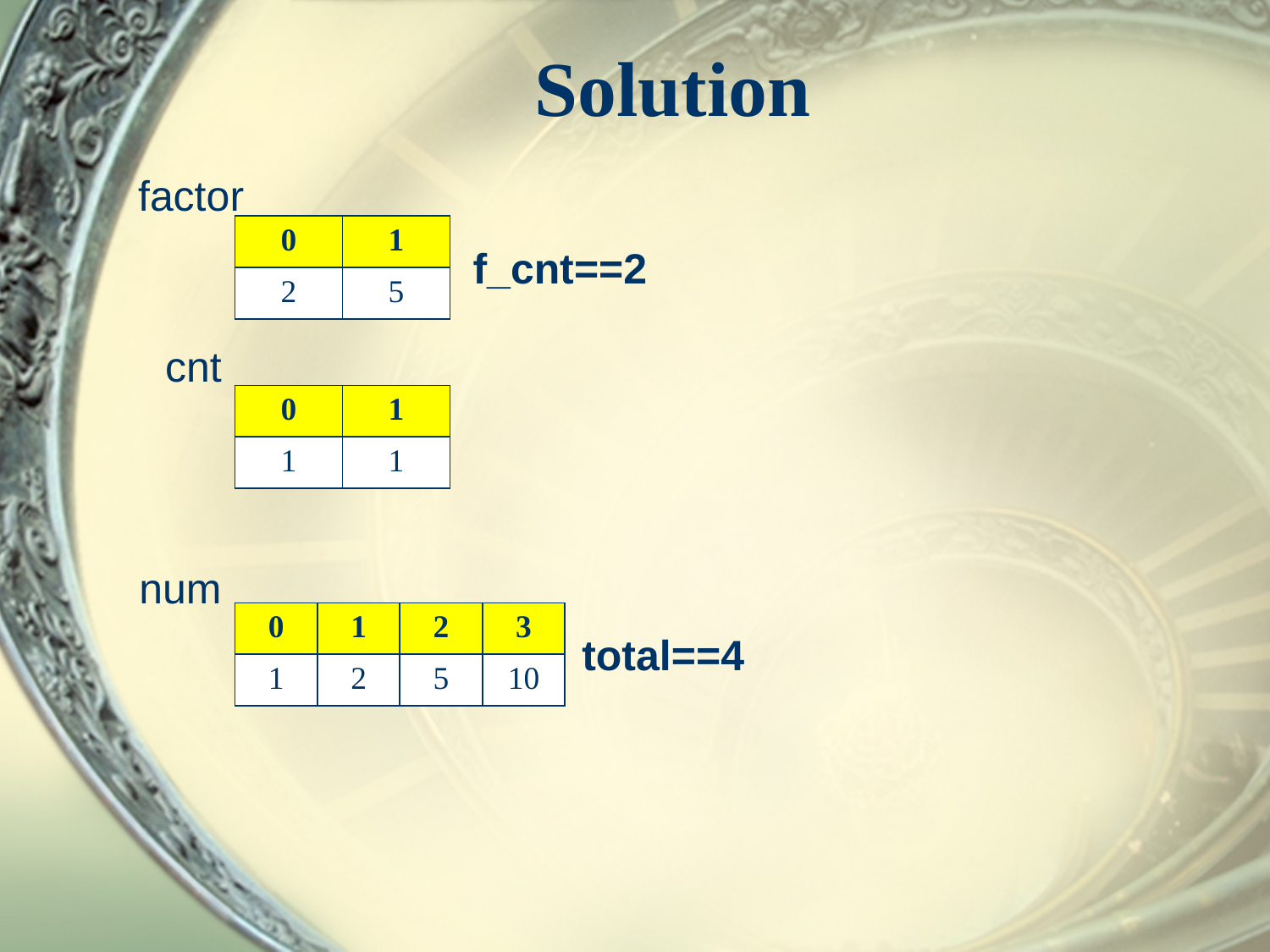

# Solution
factor
| 0 | 1 |
| --- | --- |
| 2 | 5 |
f_cnt==2
cnt
| 0 | 1 |
| --- | --- |
| 1 | 1 |
num
| 0 | 1 | 2 | 3 |
| --- | --- | --- | --- |
| 1 | 2 | 5 | 10 |
total==4